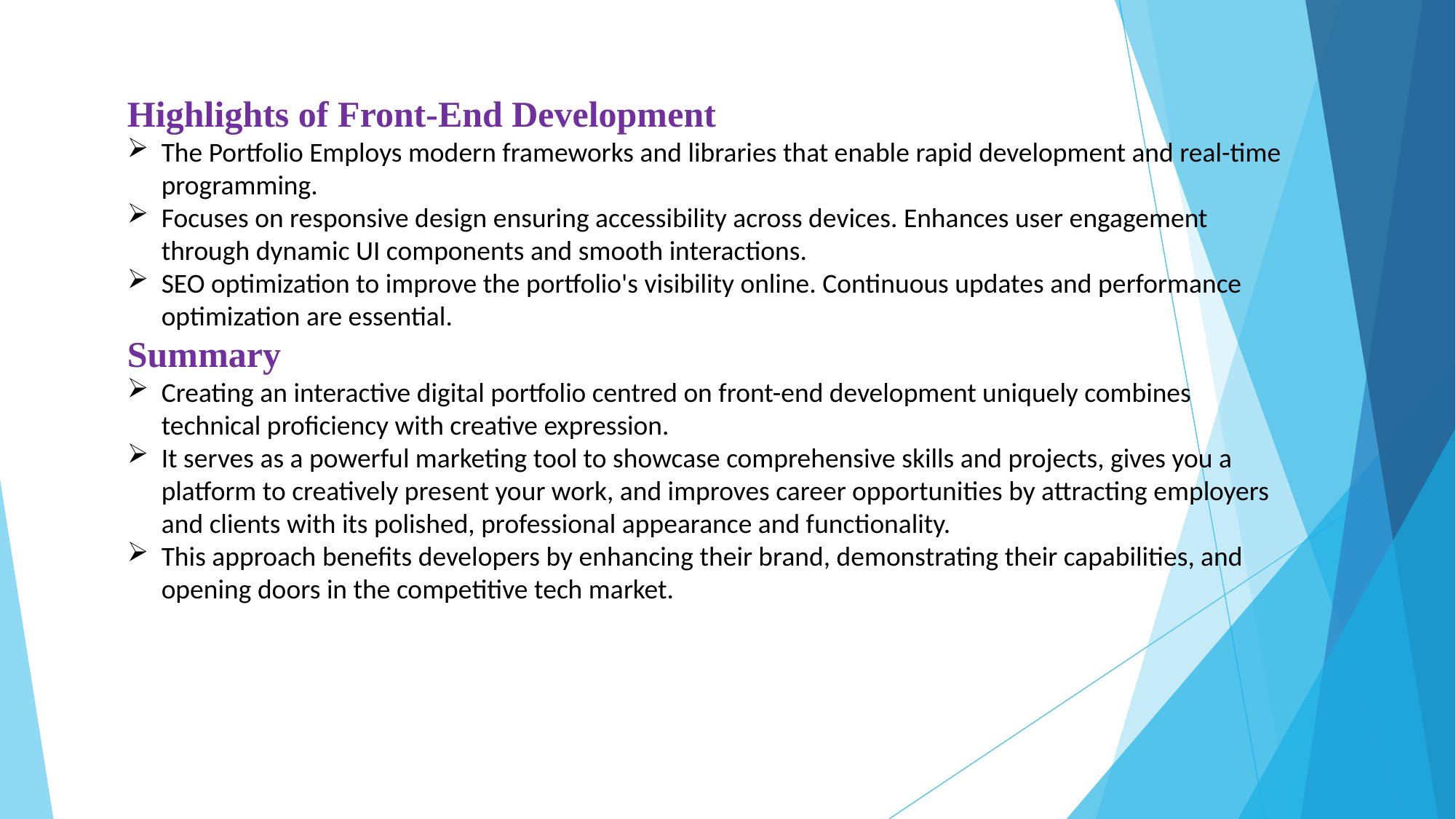

Highlights of Front-End Development
The Portfolio Employs modern frameworks and libraries that enable rapid development and real-time programming.
Focuses on responsive design ensuring accessibility across devices. Enhances user engagement through dynamic UI components and smooth interactions.
SEO optimization to improve the portfolio's visibility online. Continuous updates and performance optimization are essential.
Summary
Creating an interactive digital portfolio centred on front-end development uniquely combines technical proficiency with creative expression.
It serves as a powerful marketing tool to showcase comprehensive skills and projects, gives you a platform to creatively present your work, and improves career opportunities by attracting employers and clients with its polished, professional appearance and functionality.
This approach benefits developers by enhancing their brand, demonstrating their capabilities, and opening doors in the competitive tech market.